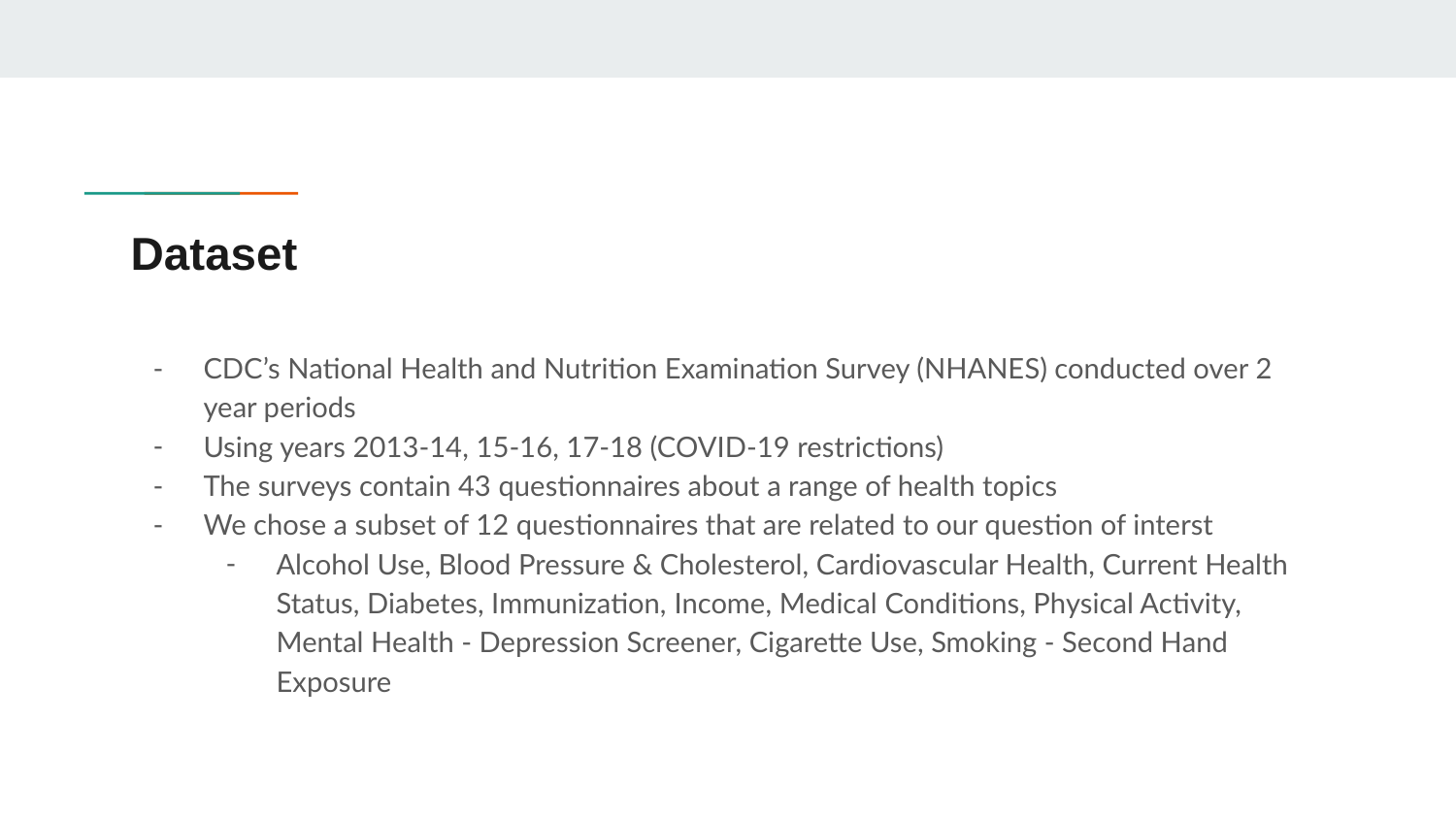

# Dataset
CDC’s National Health and Nutrition Examination Survey (NHANES) conducted over 2 year periods
Using years 2013-14, 15-16, 17-18 (COVID-19 restrictions)
The surveys contain 43 questionnaires about a range of health topics
We chose a subset of 12 questionnaires that are related to our question of interst
Alcohol Use, Blood Pressure & Cholesterol, Cardiovascular Health, Current Health Status, Diabetes, Immunization, Income, Medical Conditions, Physical Activity, Mental Health - Depression Screener, Cigarette Use, Smoking - Second Hand Exposure